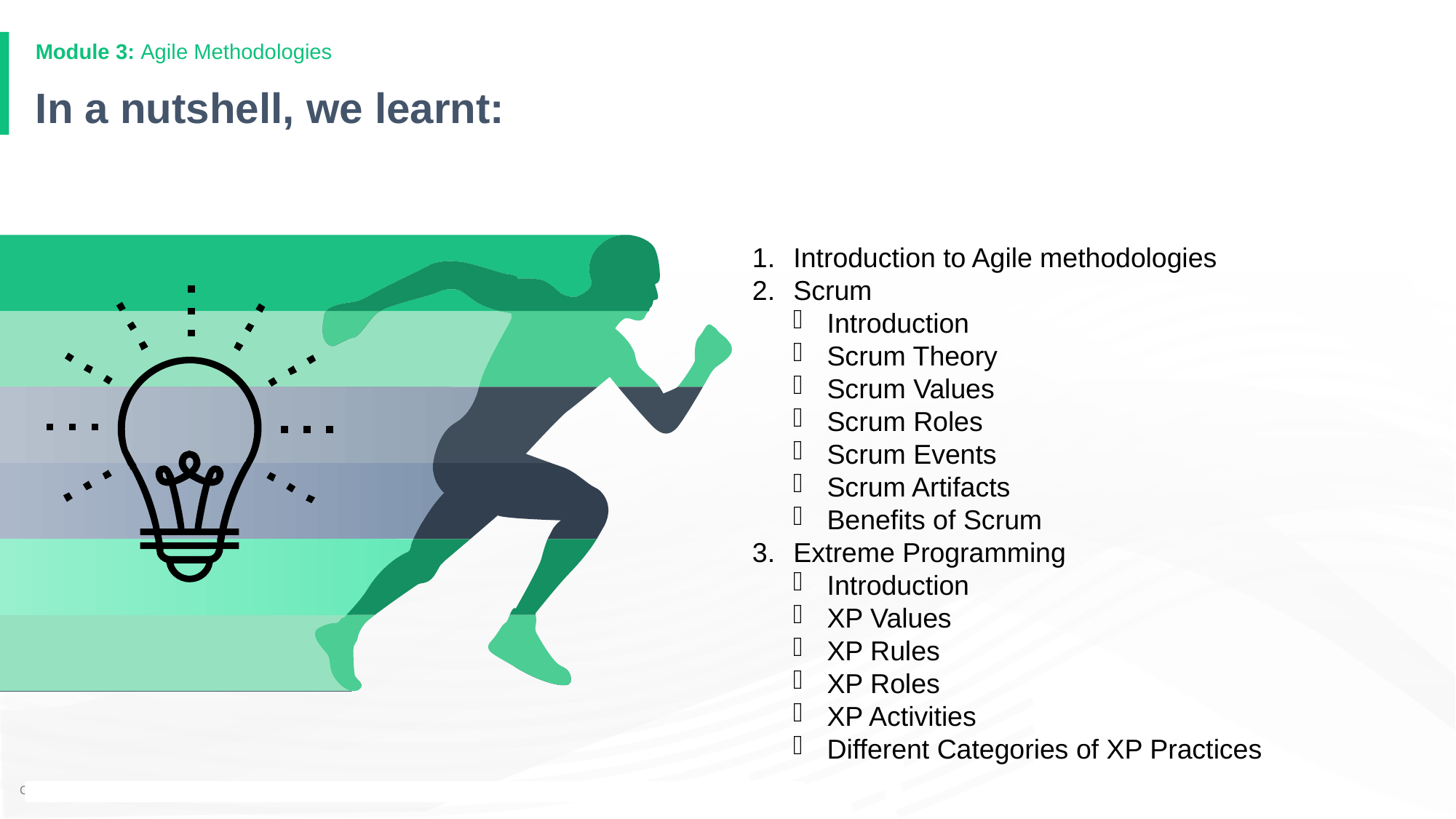

# In a nutshell, we learnt:
Introduction to Agile methodologies
Scrum
Introduction
Scrum Theory
Scrum Values
Scrum Roles
Scrum Events
Scrum Artifacts
Benefits of Scrum
Extreme Programming
Introduction
XP Values
XP Rules
XP Roles
XP Activities
Different Categories of XP Practices